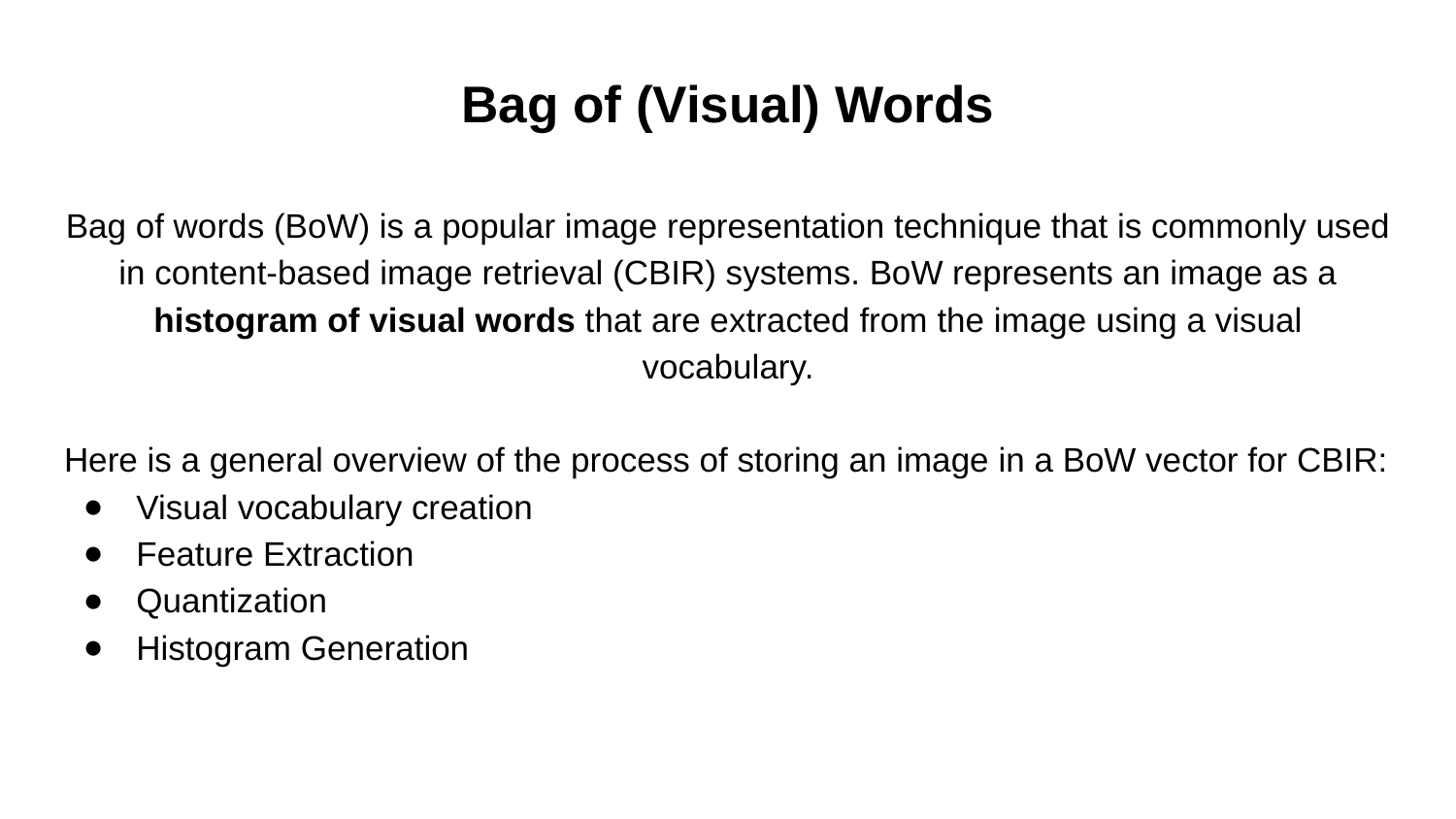

# Bag of (Visual) Words
Bag of words (BoW) is a popular image representation technique that is commonly used in content-based image retrieval (CBIR) systems. BoW represents an image as a histogram of visual words that are extracted from the image using a visual vocabulary.

Here is a general overview of the process of storing an image in a BoW vector for CBIR:
Visual vocabulary creation
Feature Extraction
Quantization
Histogram Generation